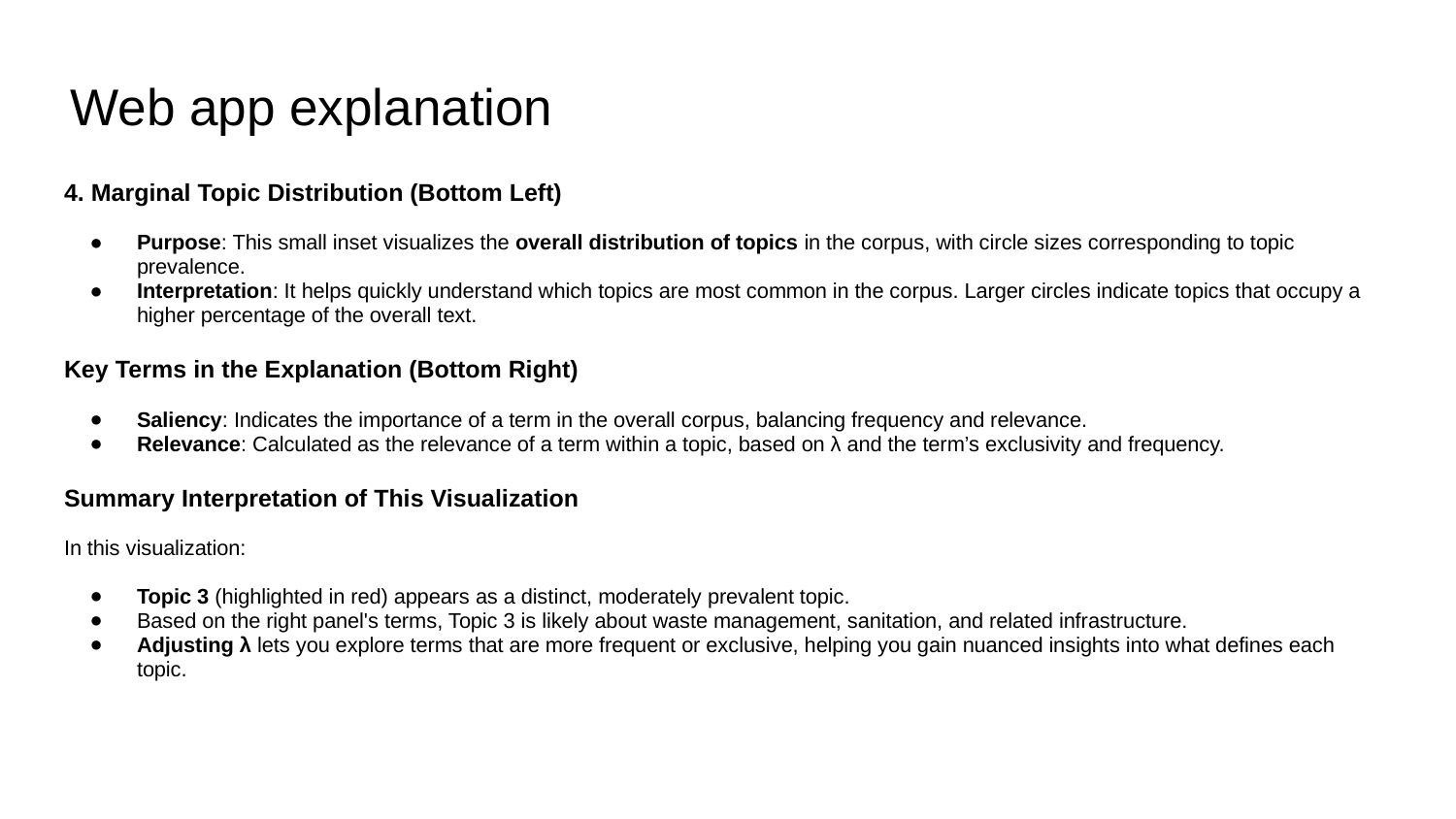

# Web app explanation
4. Marginal Topic Distribution (Bottom Left)
Purpose: This small inset visualizes the overall distribution of topics in the corpus, with circle sizes corresponding to topic prevalence.
Interpretation: It helps quickly understand which topics are most common in the corpus. Larger circles indicate topics that occupy a higher percentage of the overall text.
Key Terms in the Explanation (Bottom Right)
Saliency: Indicates the importance of a term in the overall corpus, balancing frequency and relevance.
Relevance: Calculated as the relevance of a term within a topic, based on λ and the term’s exclusivity and frequency.
Summary Interpretation of This Visualization
In this visualization:
Topic 3 (highlighted in red) appears as a distinct, moderately prevalent topic.
Based on the right panel's terms, Topic 3 is likely about waste management, sanitation, and related infrastructure.
Adjusting λ lets you explore terms that are more frequent or exclusive, helping you gain nuanced insights into what defines each topic.